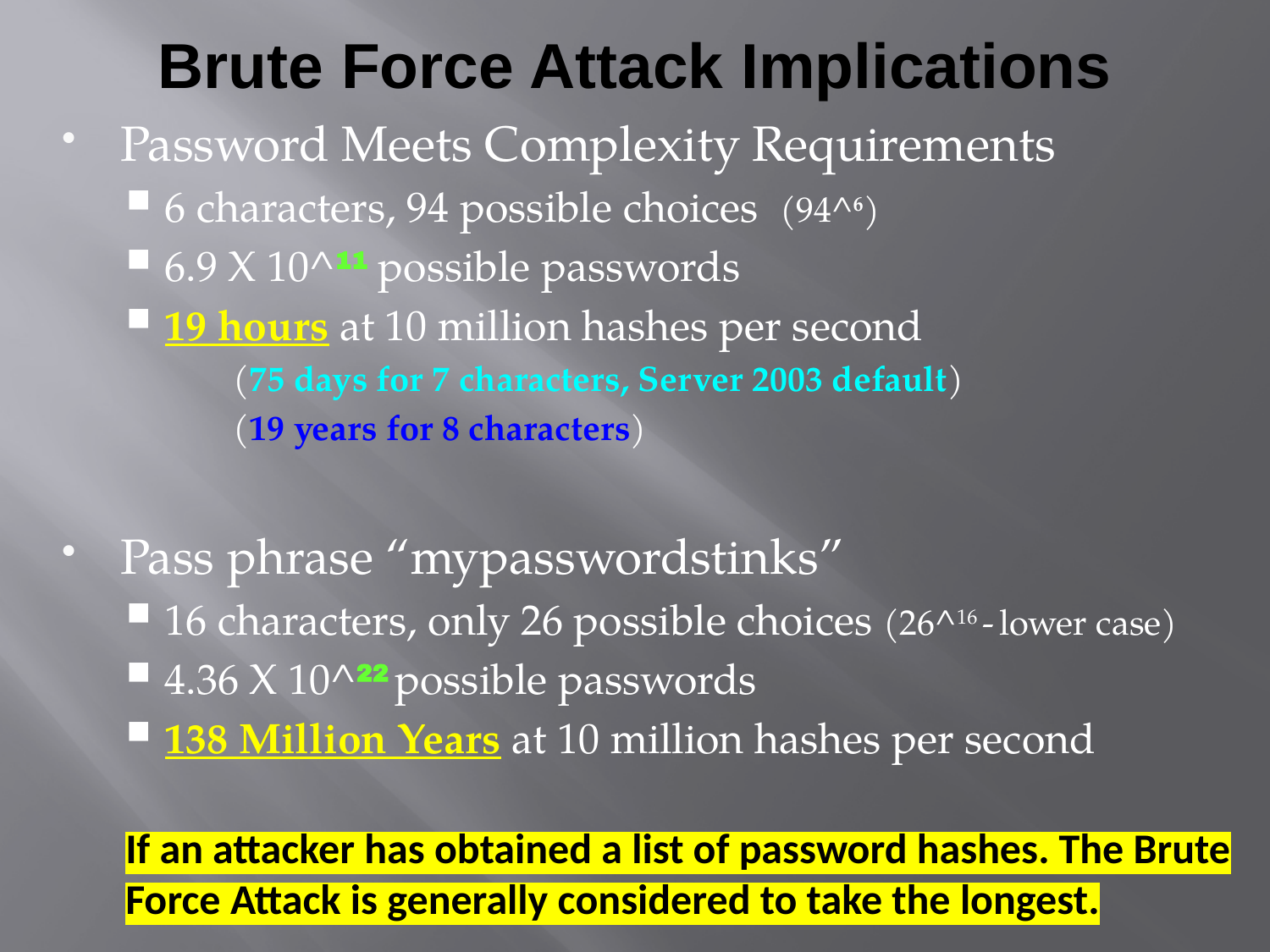

# Brute Force Attack Implications
Password Meets Complexity Requirements
6 characters, 94 possible choices  (94^6)
6.9 X 10^11 possible passwords
19 hours at 10 million hashes per second
(75 days for 7 characters, Server 2003 default)
(19 years for 8 characters)

Pass phrase “mypasswordstinks”
16 characters, only 26 possible choices (26^16 - lower case)
4.36 X 10^22 possible passwords
138 Million Years at 10 million hashes per second
If an attacker has obtained a list of password hashes. The Brute Force Attack is generally considered to take the longest.